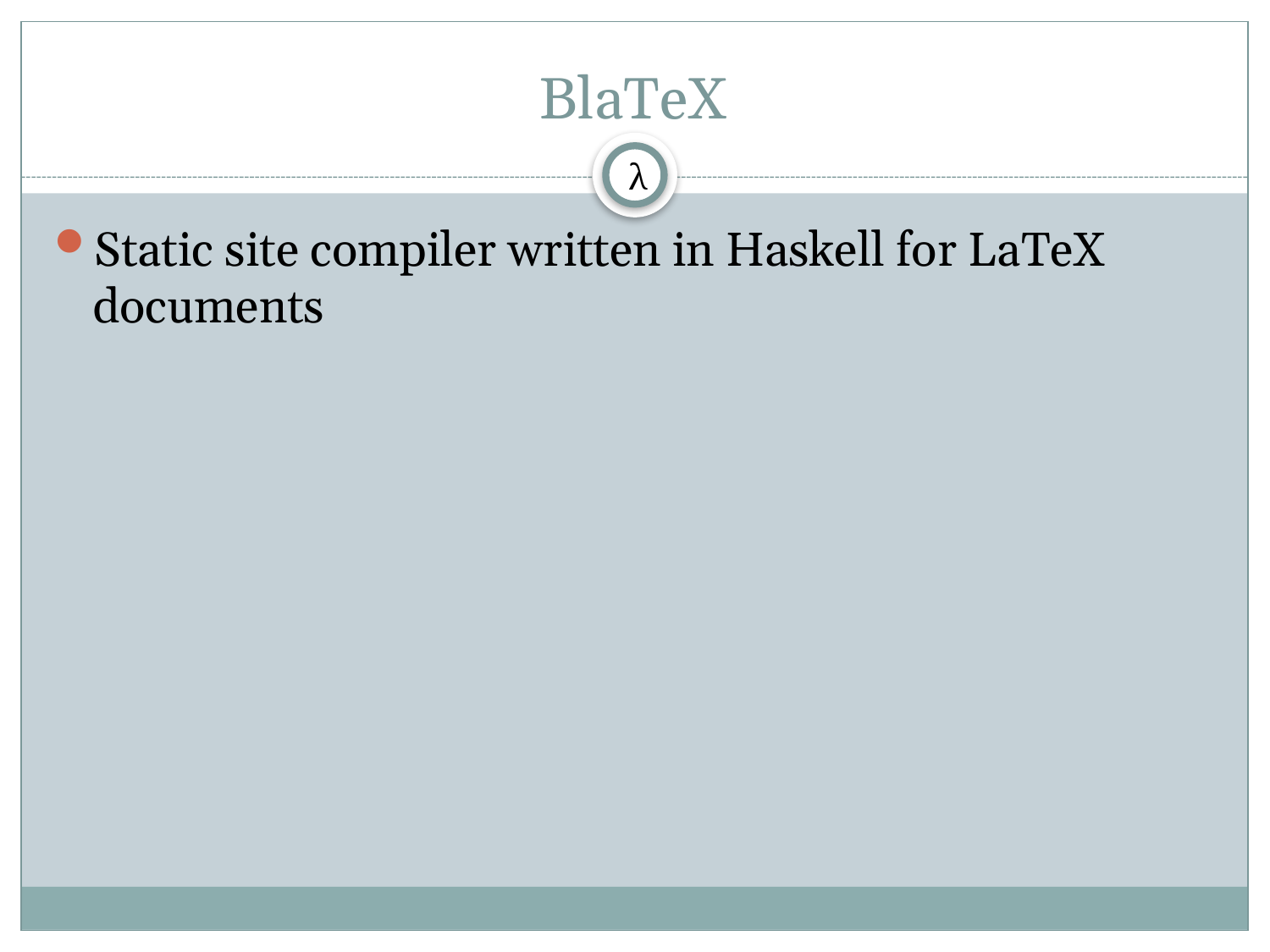

# BlaTeX
λ
Static site compiler written in Haskell for LaTeX documents